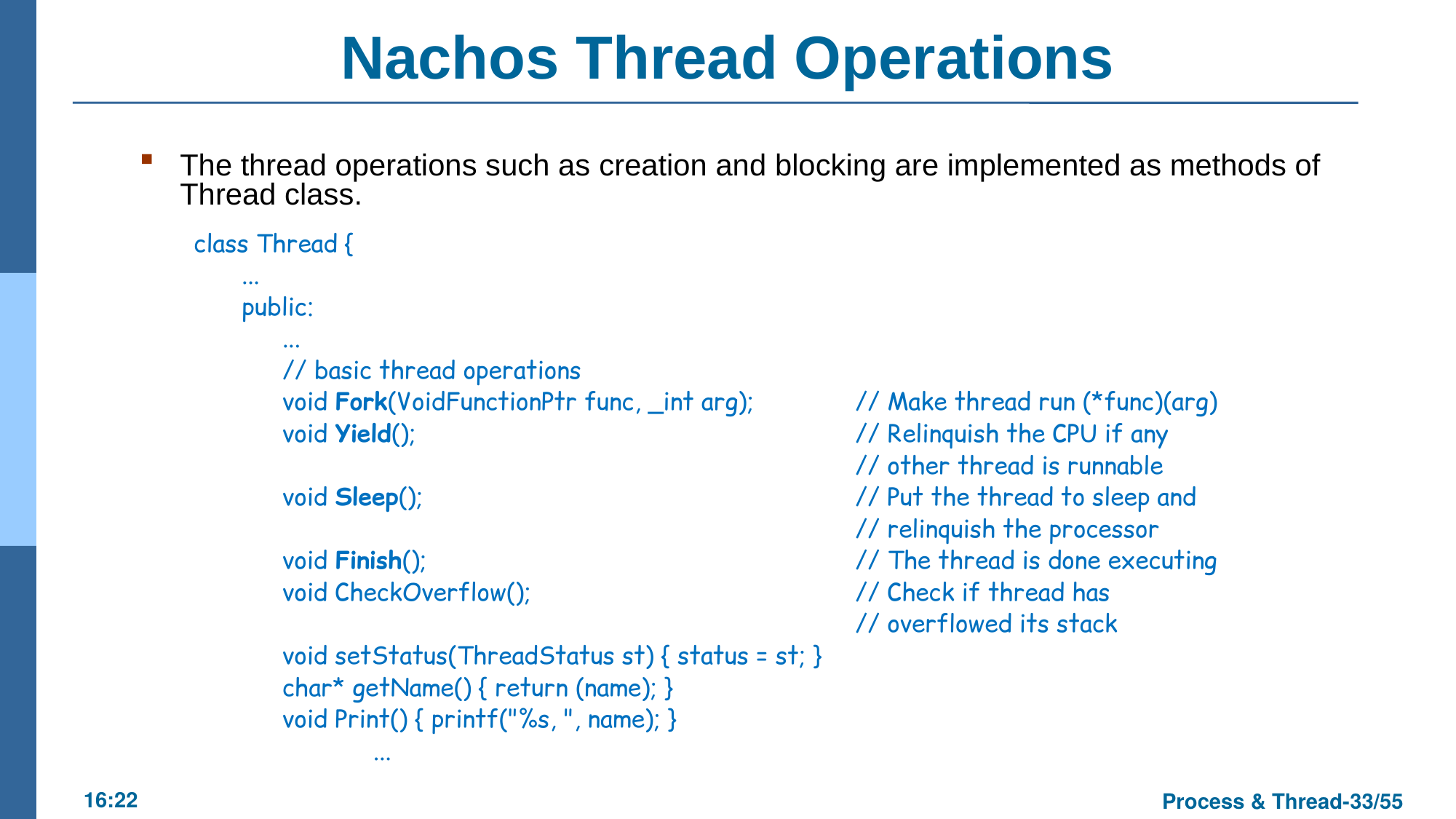

# Nachos Thread Operations
The thread operations such as creation and blocking are implemented as methods of Thread class.

class Thread {
...
public:
...
// basic thread operations
void Fork(VoidFunctionPtr func, _int arg); 	// Make thread run (*func)(arg)
void Yield(); 				// Relinquish the CPU if any
						// other thread is runnable
void Sleep(); 				// Put the thread to sleep and
						// relinquish the processor
void Finish(); 				// The thread is done executing
void CheckOverflow();		 	// Check if thread has
						// overflowed its stack
void setStatus(ThreadStatus st) { status = st; }
char* getName() { return (name); }
void Print() { printf("%s, ", name); }
		     ...